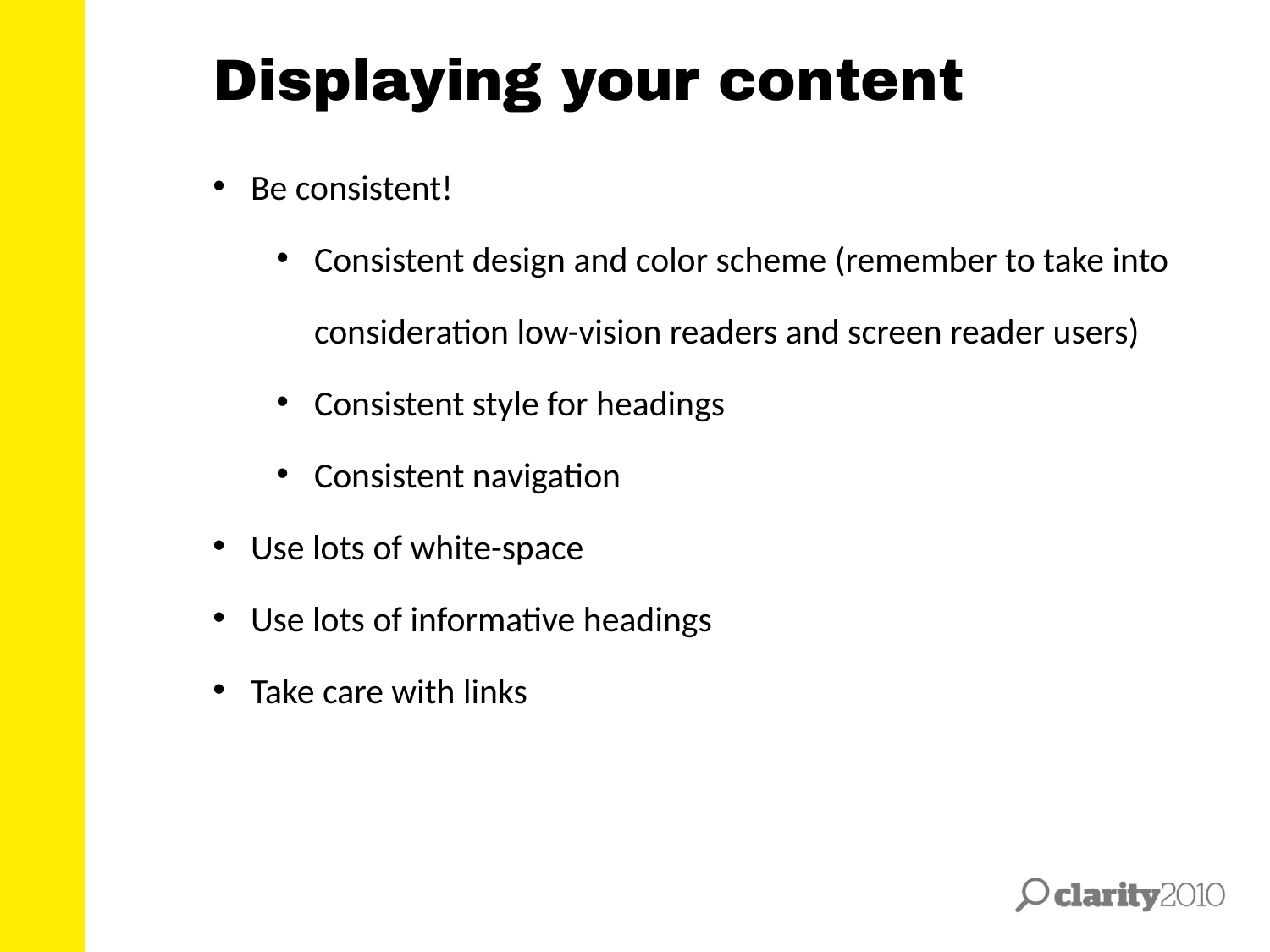

# Displaying your content
Be consistent!
Consistent design and color scheme (remember to take into consideration low-vision readers and screen reader users)
Consistent style for headings
Consistent navigation
Use lots of white-space
Use lots of informative headings
Take care with links